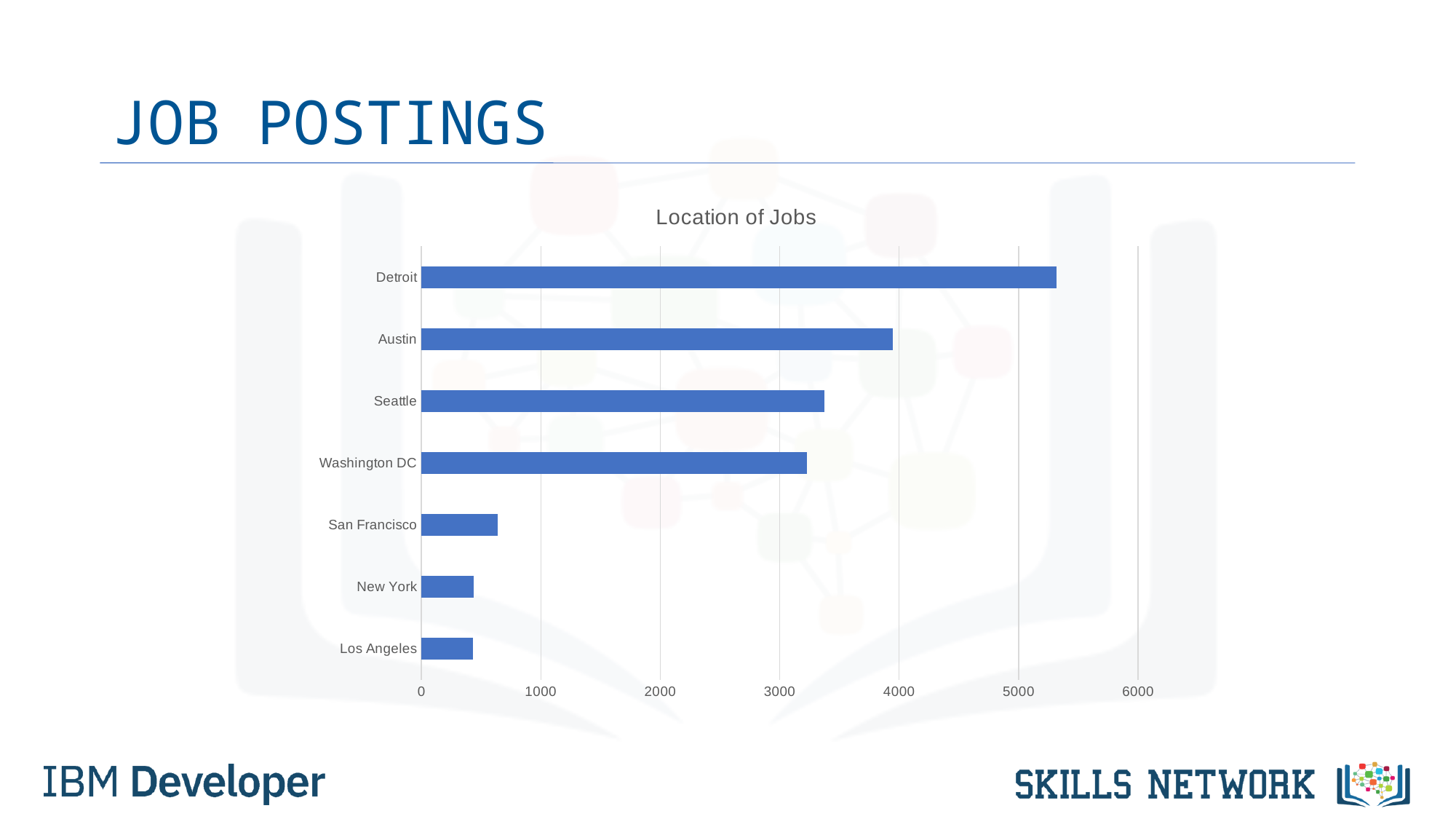

# JOB POSTINGS

### Chart: Location of Jobs

| Category | Number of Jobs |
|---|---|
| Los Angeles | 434.0 |
| New York | 435.0 |
| San Francisco | 640.0 |
| Washington DC | 3226.0 |
| Seattle | 3375.0 |
| Austin | 3945.0 |
| Detroit | 5316.0 |